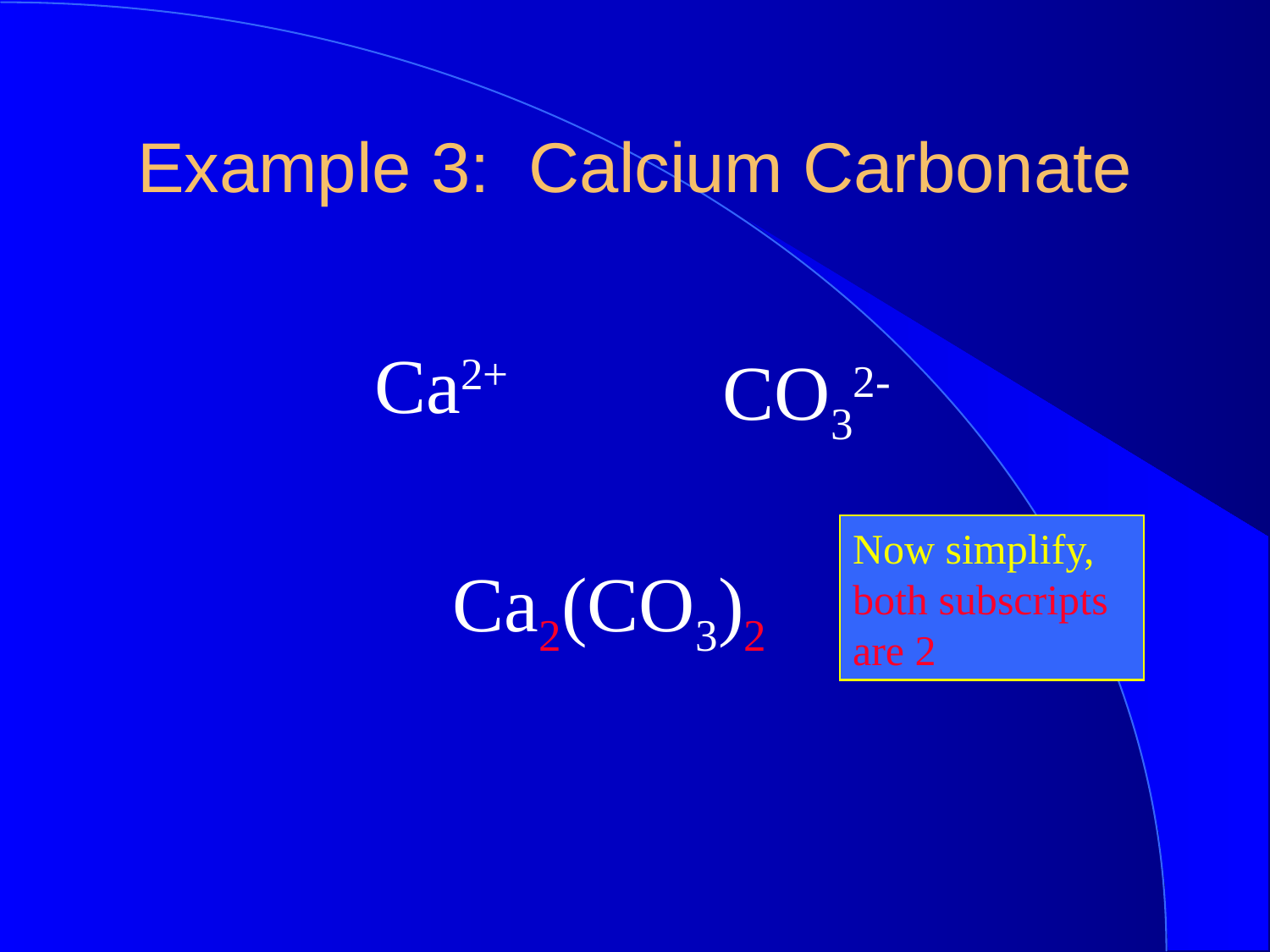

Example 3:  Calcium Carbonate
Ca2+
CO32-
Now simplify, both subscripts are 2
Ca2(CO3)2